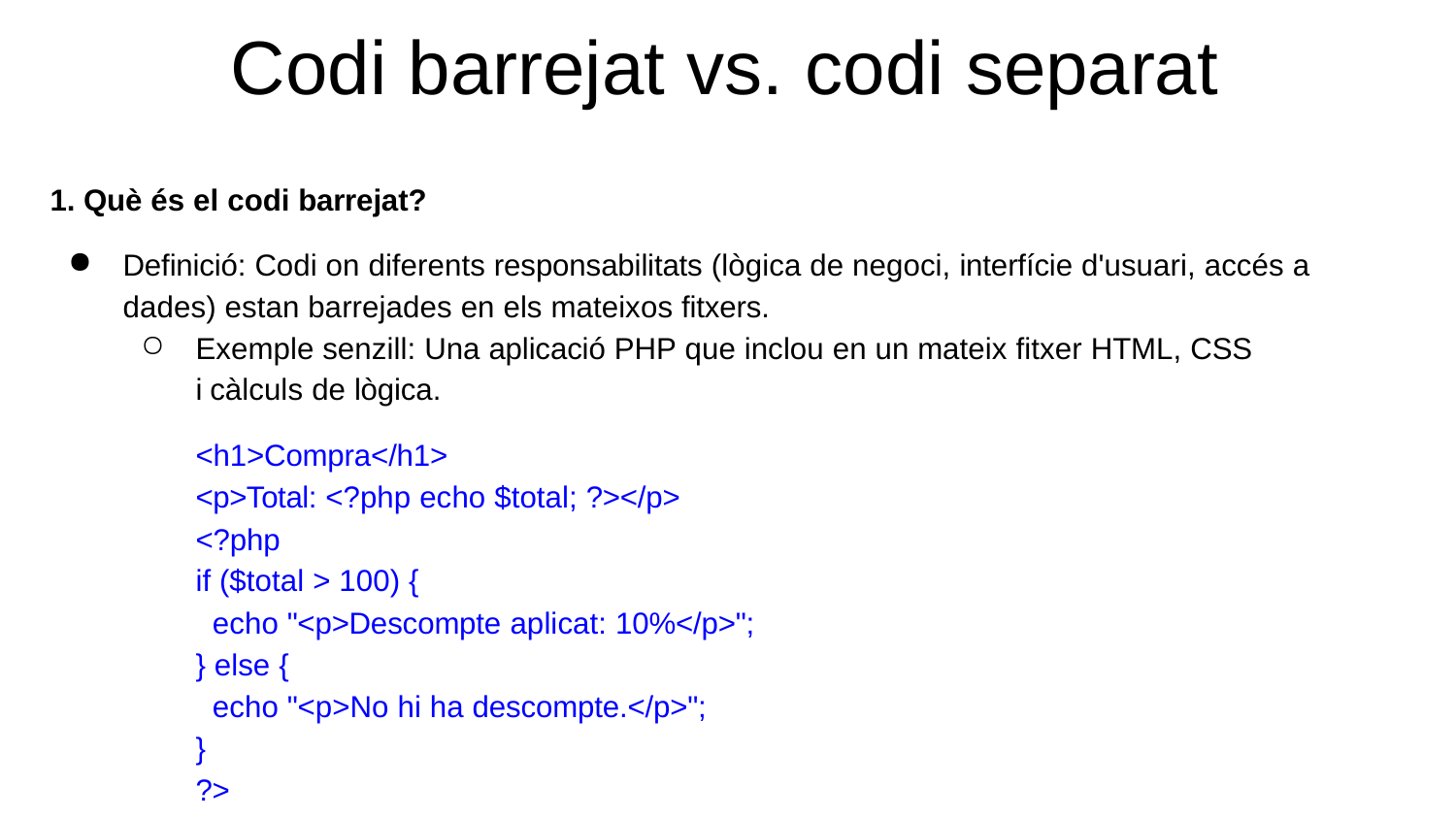

# Codi barrejat vs. codi separat
Què és el codi barrejat?
Definició: Codi on diferents responsabilitats (lògica de negoci, interfície d'usuari, accés a dades) estan barrejades en els mateixos fitxers.
Exemple senzill: Una aplicació PHP que inclou en un mateix fitxer HTML, CSS i càlculs de lògica.
<h1>Compra</h1>
<p>Total: <?php echo $total; ?></p>
<?php
if ($total > 100) {
echo "<p>Descompte aplicat: 10%</p>";
} else {
echo "<p>No hi ha descompte.</p>";
}
?>